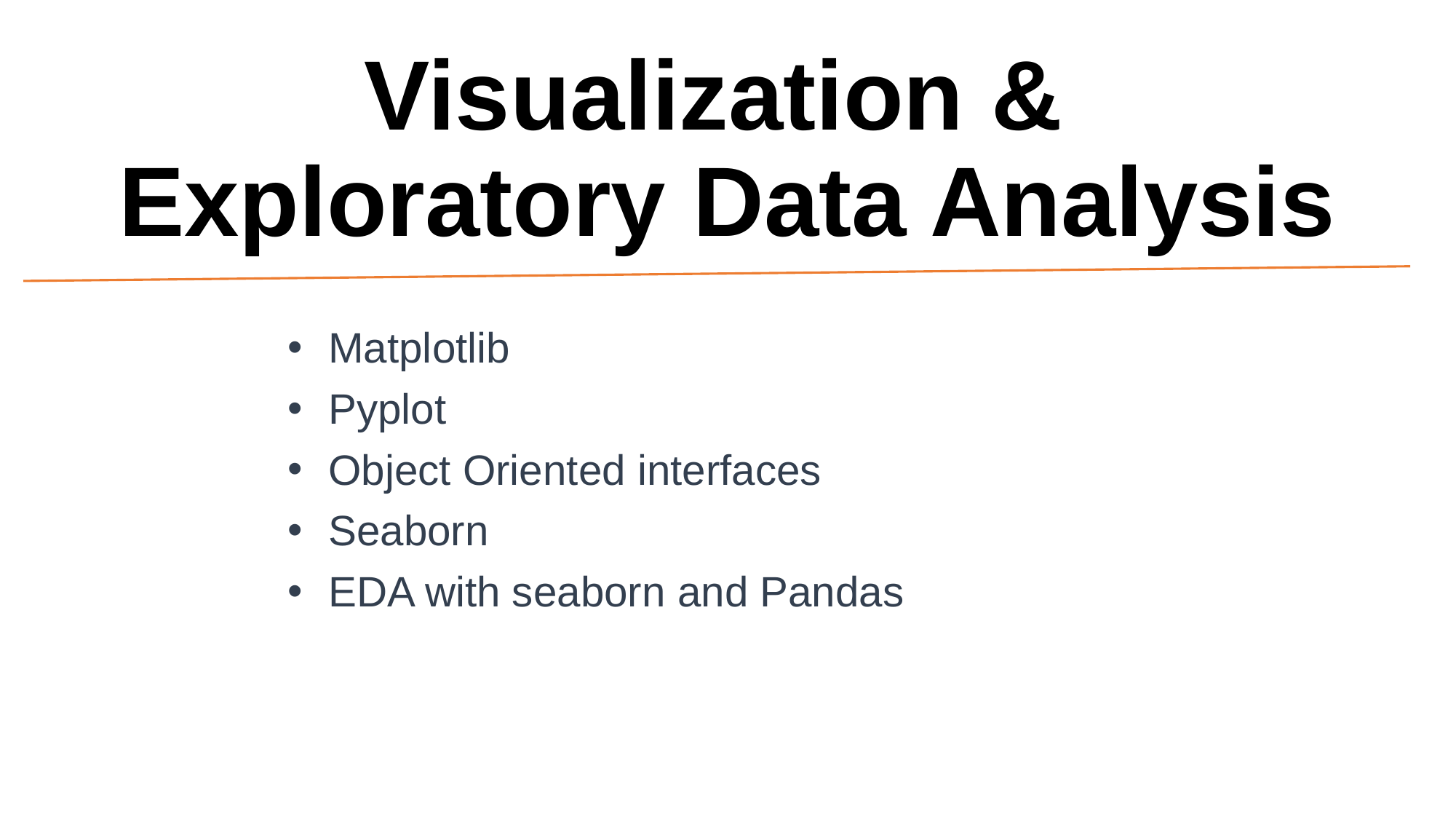

# Visualization & Exploratory Data Analysis
Matplotlib
Pyplot
Object Oriented interfaces
Seaborn
EDA with seaborn and Pandas